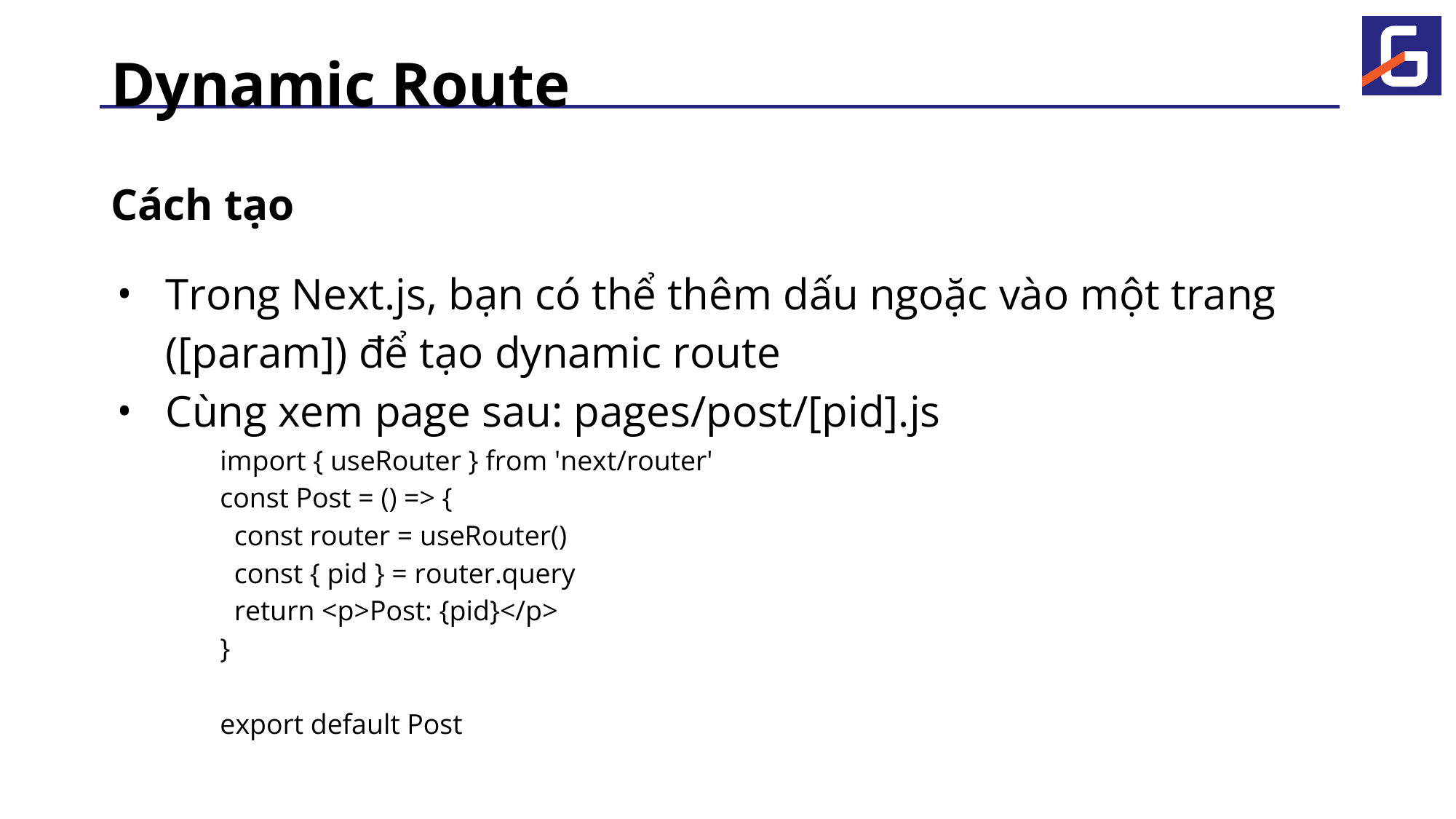

# Dynamic Route
Cách tạo
Trong Next.js, bạn có thể thêm dấu ngoặc vào một trang ([param]) để tạo dynamic route
Cùng xem page sau: pages/post/[pid].js
import { useRouter } from 'next/router'
const Post = () => {
  const router = useRouter()
  const { pid } = router.query
  return <p>Post: {pid}</p>
}

export default Post